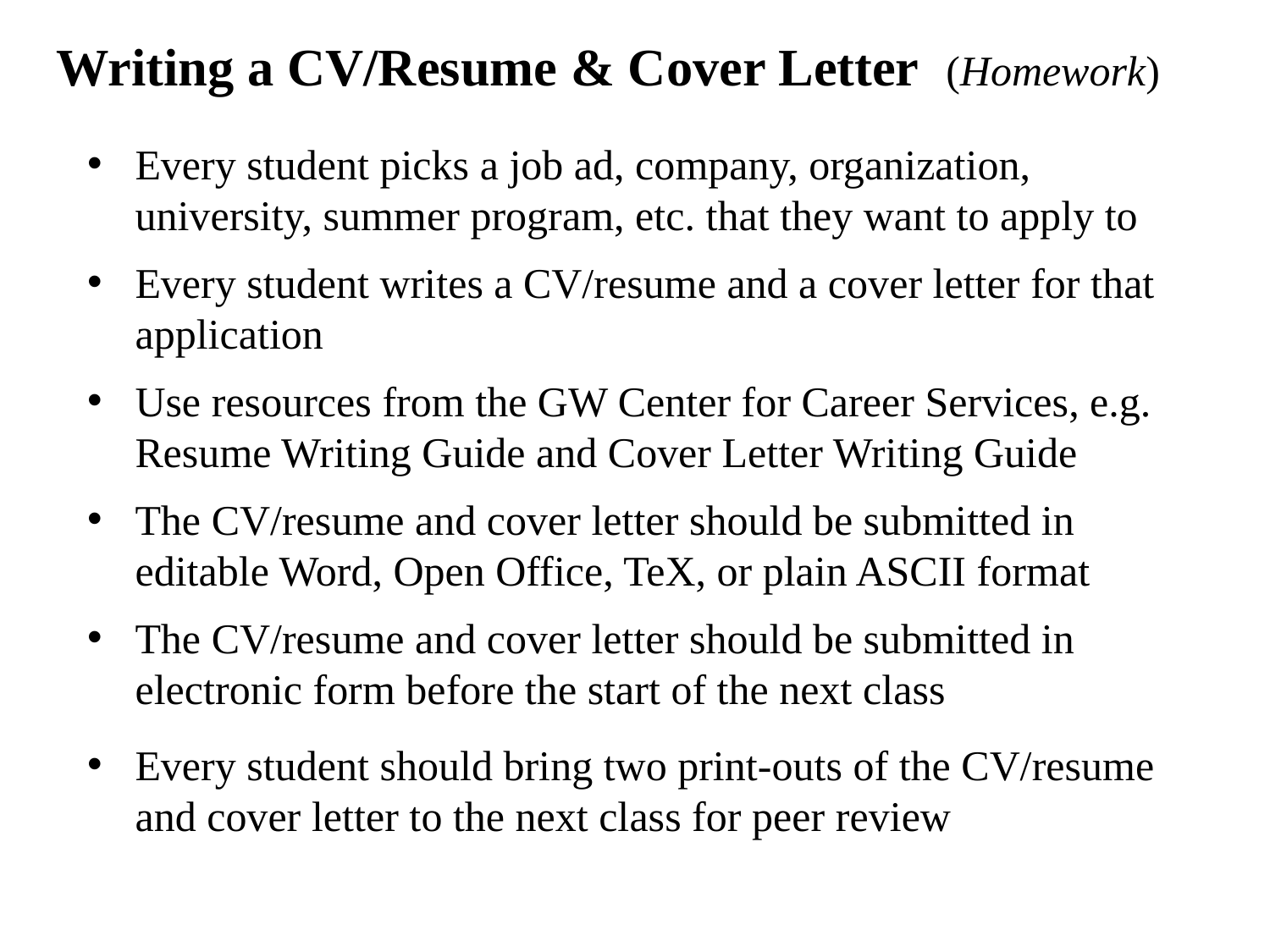

Writing a CV/Resume & Cover Letter  (Homework)
Every student picks a job ad, company, organization, university, summer program, etc. that they want to apply to

Every student writes a CV/resume and a cover letter for that application

Use resources from the GW Center for Career Services, e.g. Resume Writing Guide and Cover Letter Writing Guide

The CV/resume and cover letter should be submitted in editable Word, Open Office, TeX, or plain ASCII format

The CV/resume and cover letter should be submitted in electronic form before the start of the next class

Every student should bring two print-outs of the CV/resume and cover letter to the next class for peer review